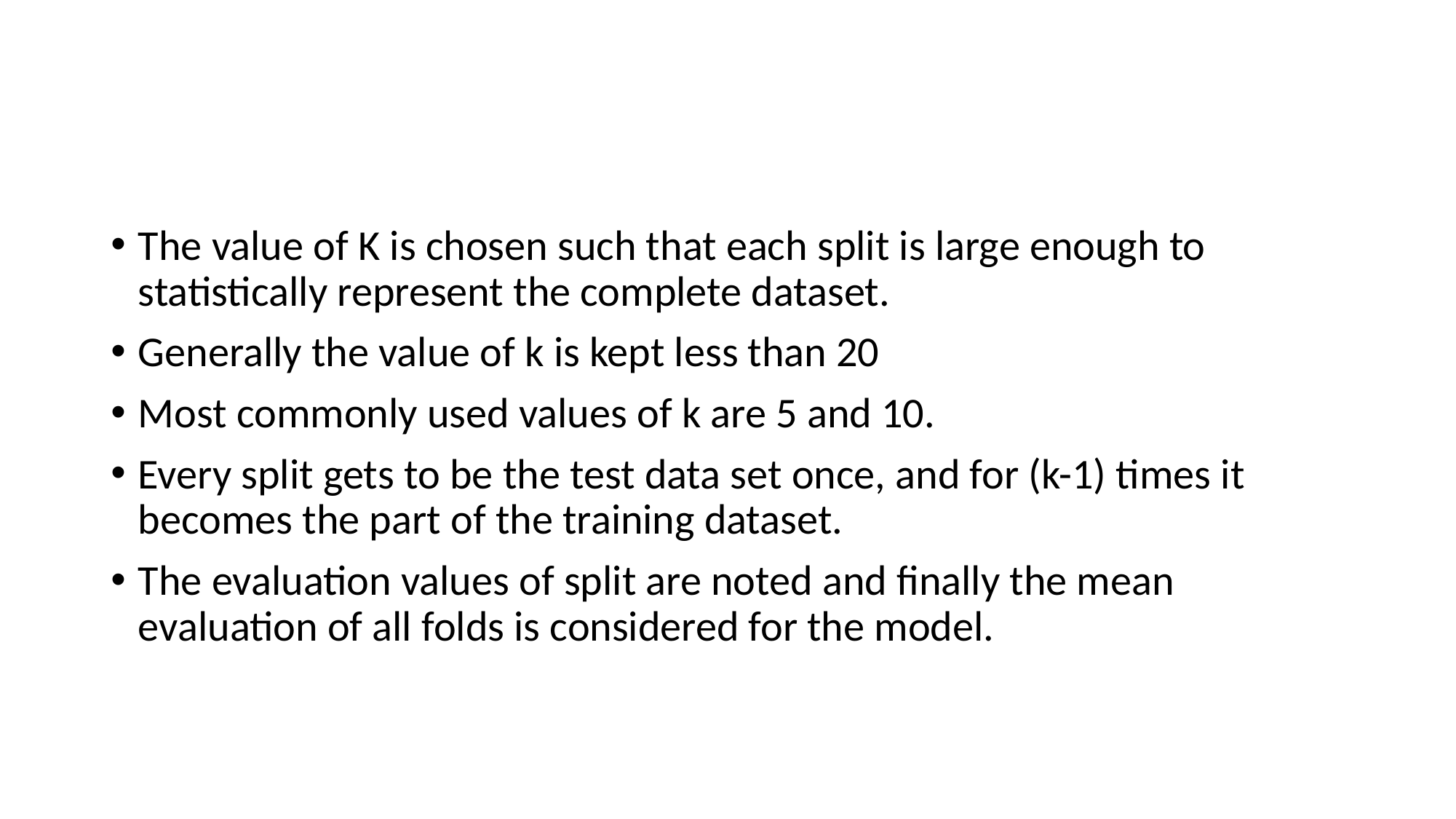

#
The value of K is chosen such that each split is large enough to statistically represent the complete dataset.
Generally the value of k is kept less than 20
Most commonly used values of k are 5 and 10.
Every split gets to be the test data set once, and for (k-1) times it becomes the part of the training dataset.
The evaluation values of split are noted and finally the mean evaluation of all folds is considered for the model.